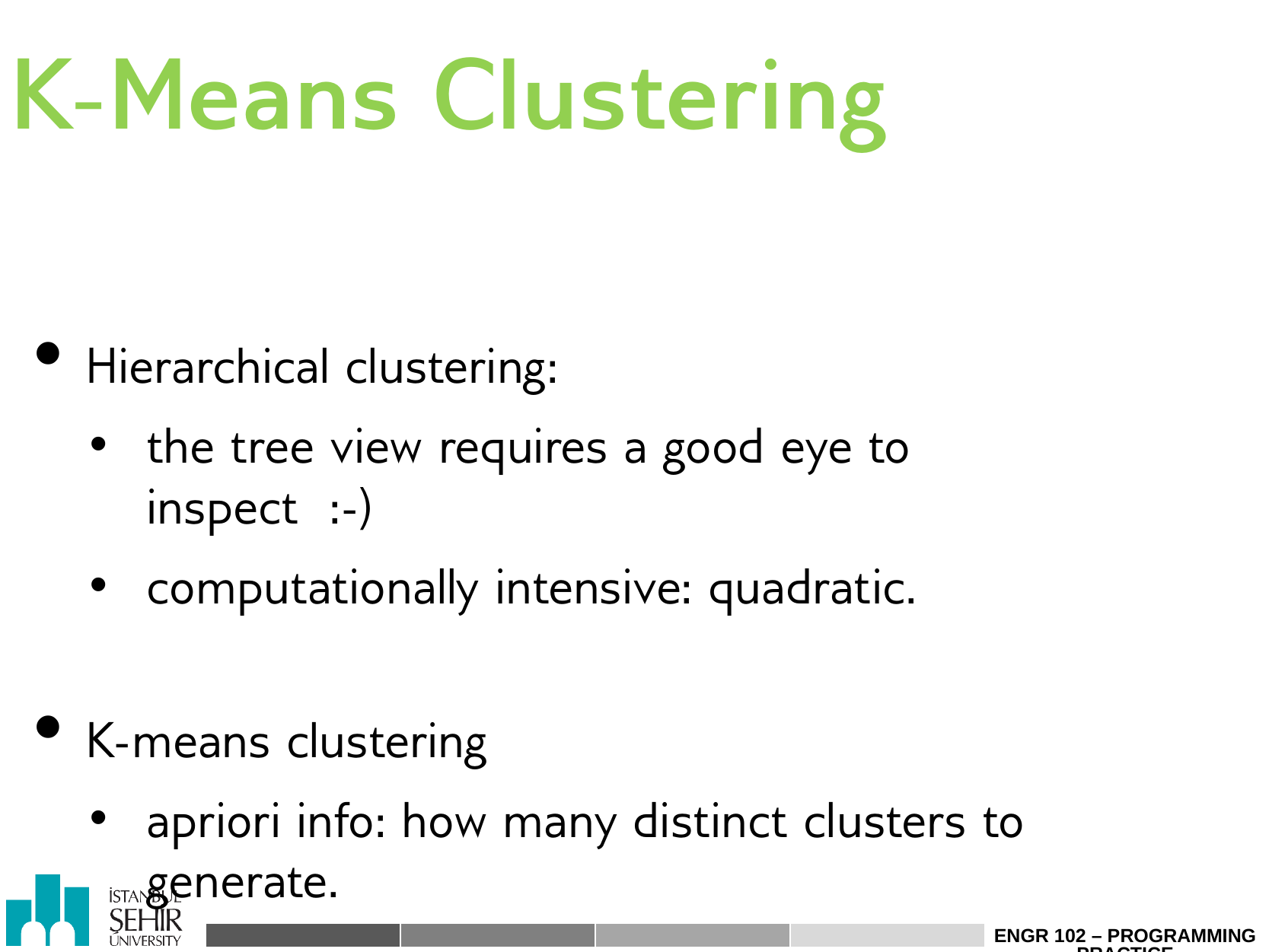

# K-Means Clustering
Hierarchical clustering:
the tree view requires a good eye to inspect  :-)
computationally intensive: quadratic.

K-means clustering
apriori info: how many distinct clusters to generate.